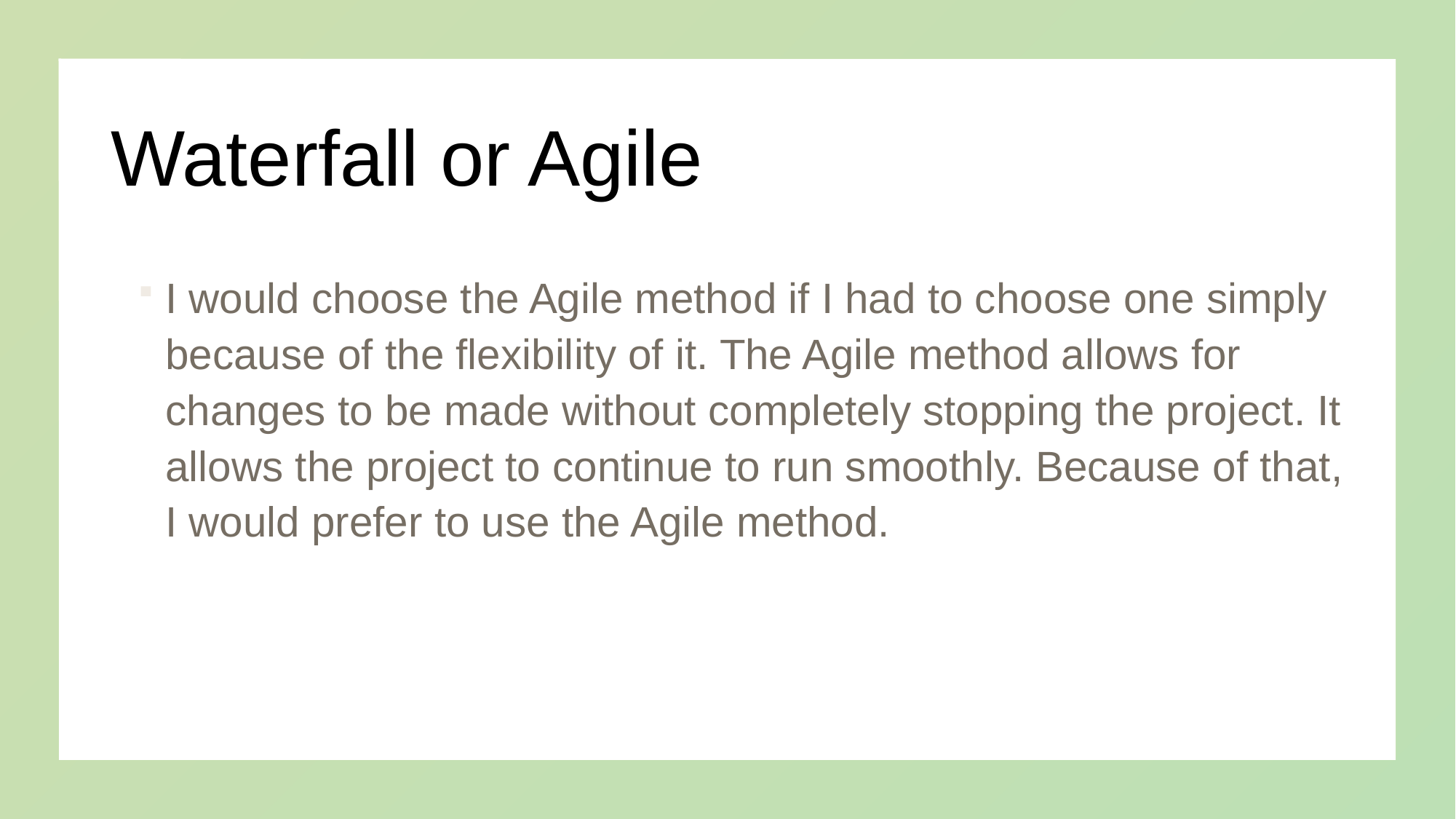

# Waterfall or Agile
I would choose the Agile method if I had to choose one simply because of the flexibility of it. The Agile method allows for changes to be made without completely stopping the project. It allows the project to continue to run smoothly. Because of that, I would prefer to use the Agile method.